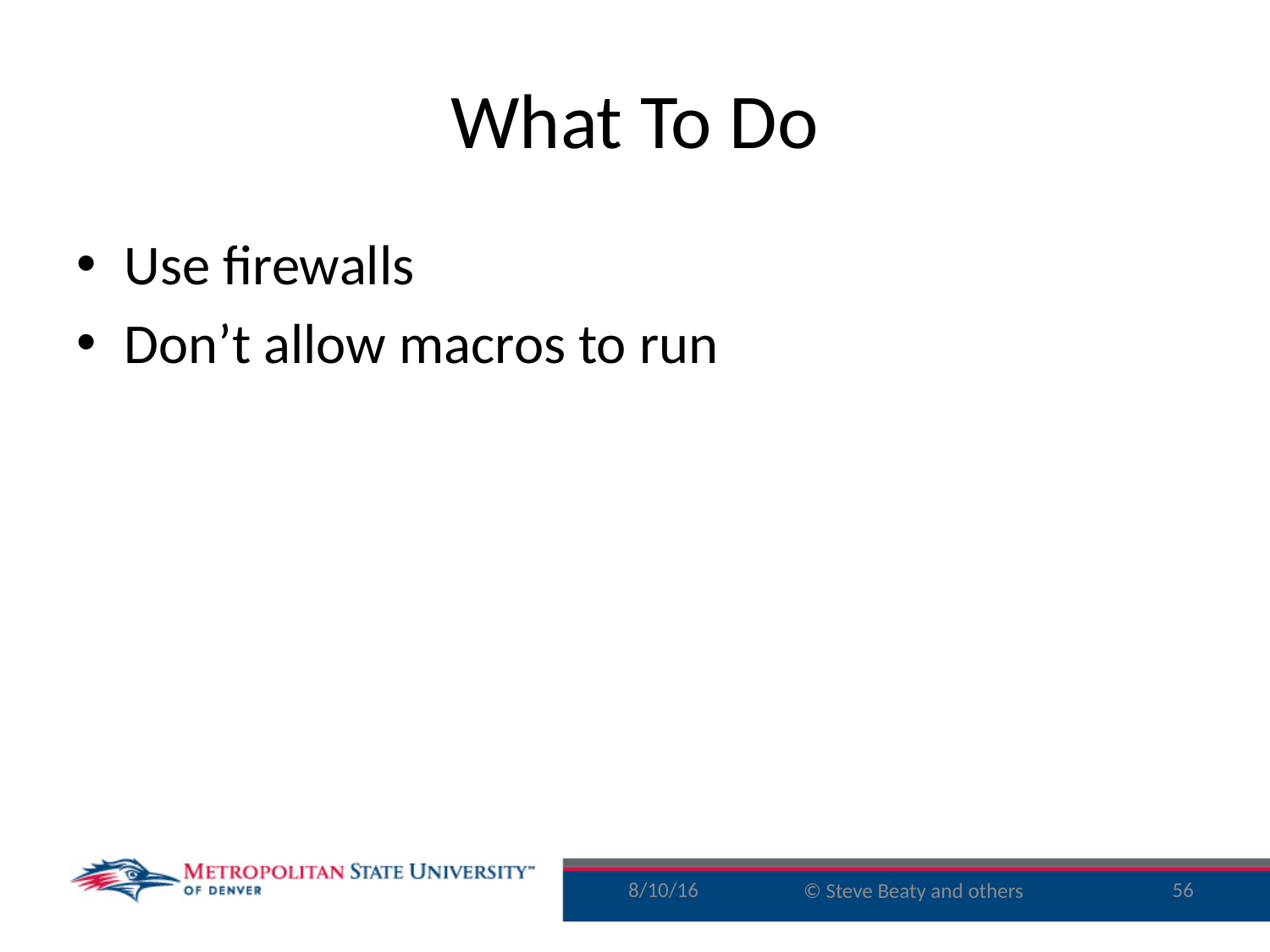

# What To Do
Use firewalls
Don’t allow macros to run
8/10/16
56
© Steve Beaty and others